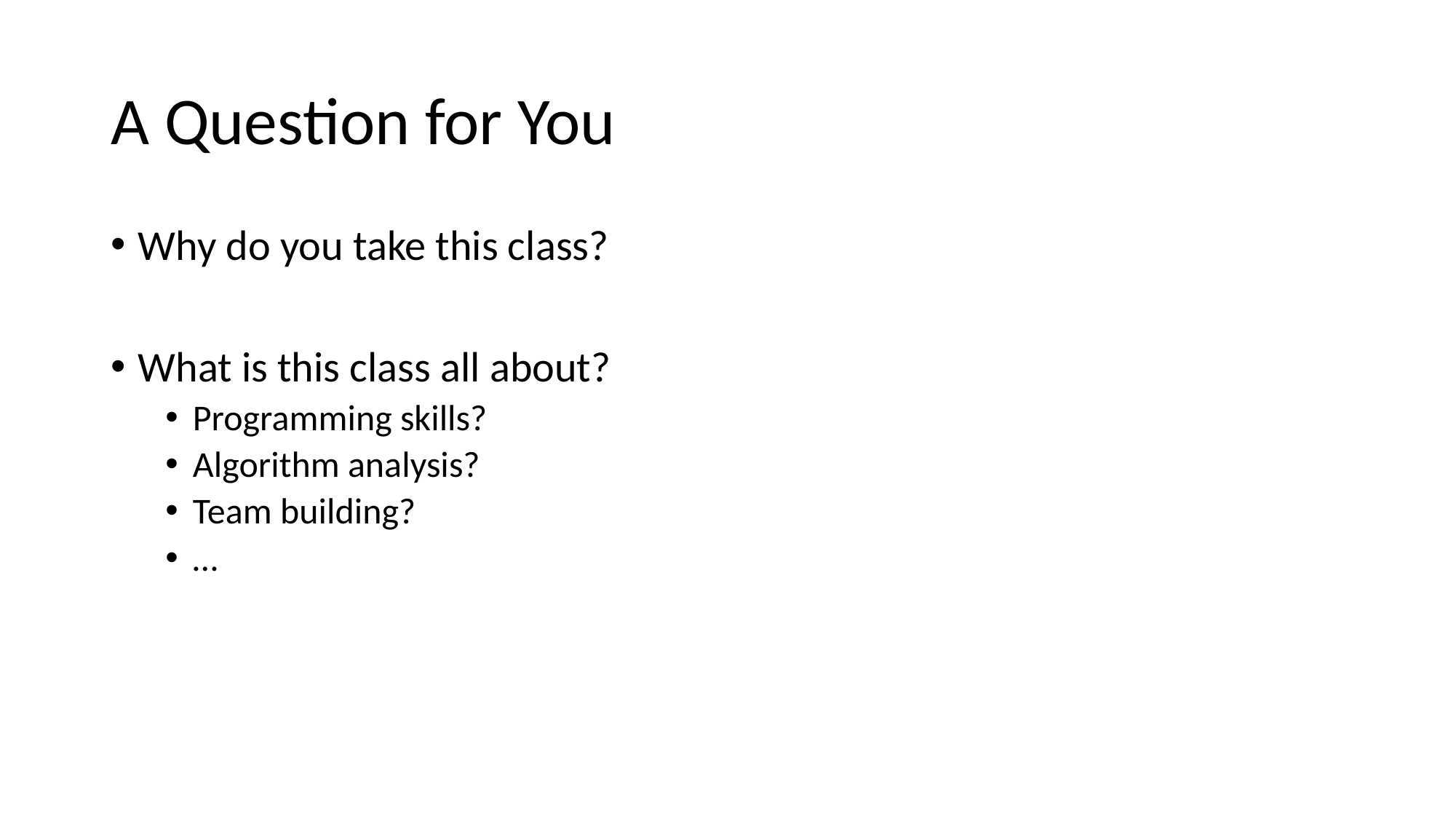

# A Question for You
Why do you take this class?

What is this class all about?
Programming skills?
Algorithm analysis?
Team building?
…